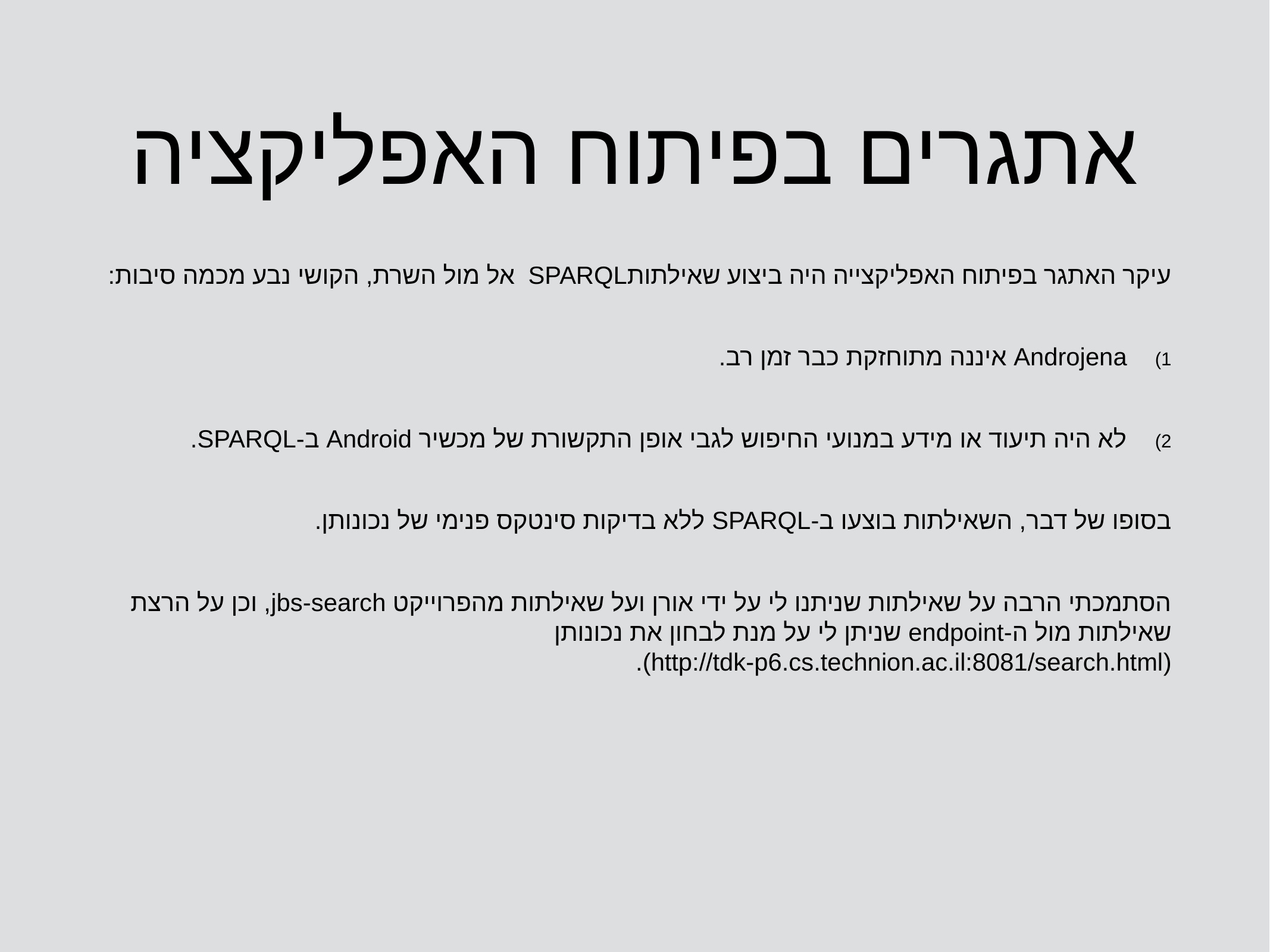

# אתגרים בפיתוח האפליקציה
עיקר האתגר בפיתוח האפליקצייה היה ביצוע שאילתותSPARQL  אל מול השרת, הקושי נבע מכמה סיבות:
Androjena איננה מתוחזקת כבר זמן רב.
לא היה תיעוד או מידע במנועי החיפוש לגבי אופן התקשורת של מכשיר Android ב-SPARQL.
בסופו של דבר, השאילתות בוצעו ב-SPARQL ללא בדיקות סינטקס פנימי של נכונותן.
הסתמכתי הרבה על שאילתות שניתנו לי על ידי אורן ועל שאילתות מהפרוייקט jbs-search, וכן על הרצת שאילתות מול ה-endpoint שניתן לי על מנת לבחון את נכונותן (http://tdk-p6.cs.technion.ac.il:8081/search.html).